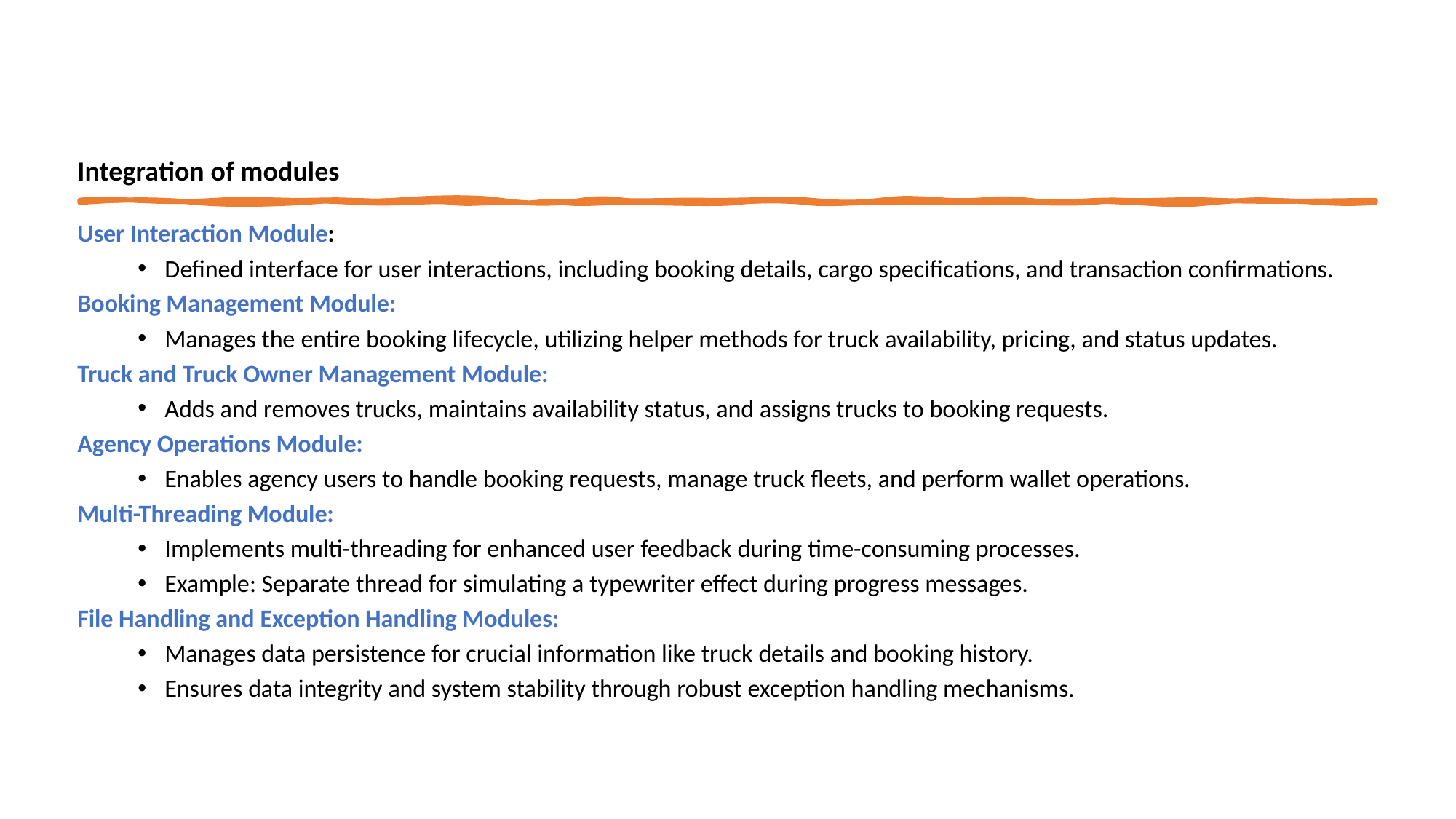

Integration of modules

User Interaction Module:
Defined interface for user interactions, including booking details, cargo specifications, and transaction confirmations.
Booking Management Module:
Manages the entire booking lifecycle, utilizing helper methods for truck availability, pricing, and status updates.
Truck and Truck Owner Management Module:
Adds and removes trucks, maintains availability status, and assigns trucks to booking requests.
Agency Operations Module:
Enables agency users to handle booking requests, manage truck fleets, and perform wallet operations.
Multi-Threading Module:
Implements multi-threading for enhanced user feedback during time-consuming processes.
Example: Separate thread for simulating a typewriter effect during progress messages.
File Handling and Exception Handling Modules:
Manages data persistence for crucial information like truck details and booking history.
Ensures data integrity and system stability through robust exception handling mechanisms.